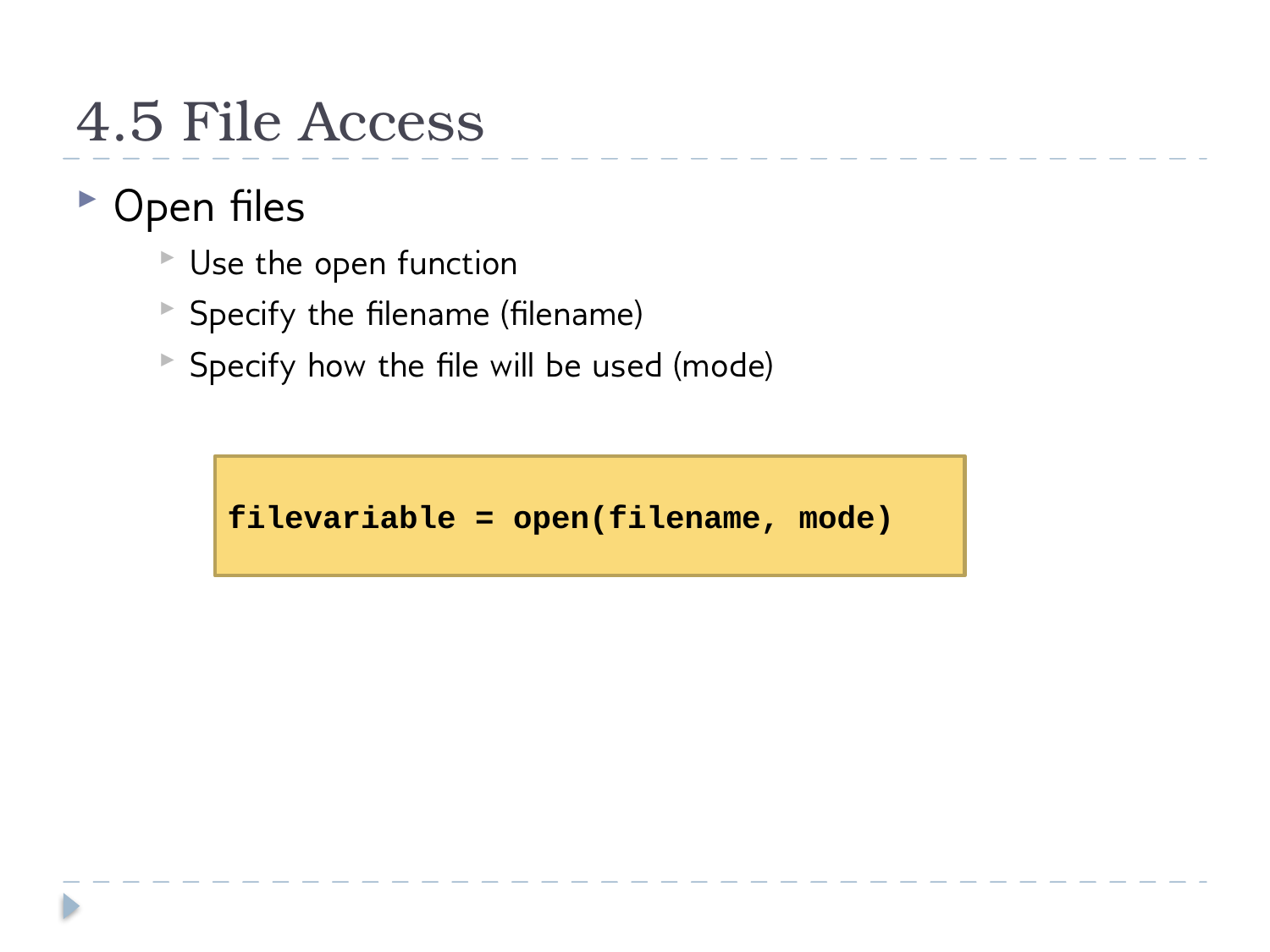

4.5 File Access
Open files
Use the open function
Specify the filename (filename)
Specify how the file will be used (mode)

filevariable = open(filename, mode)